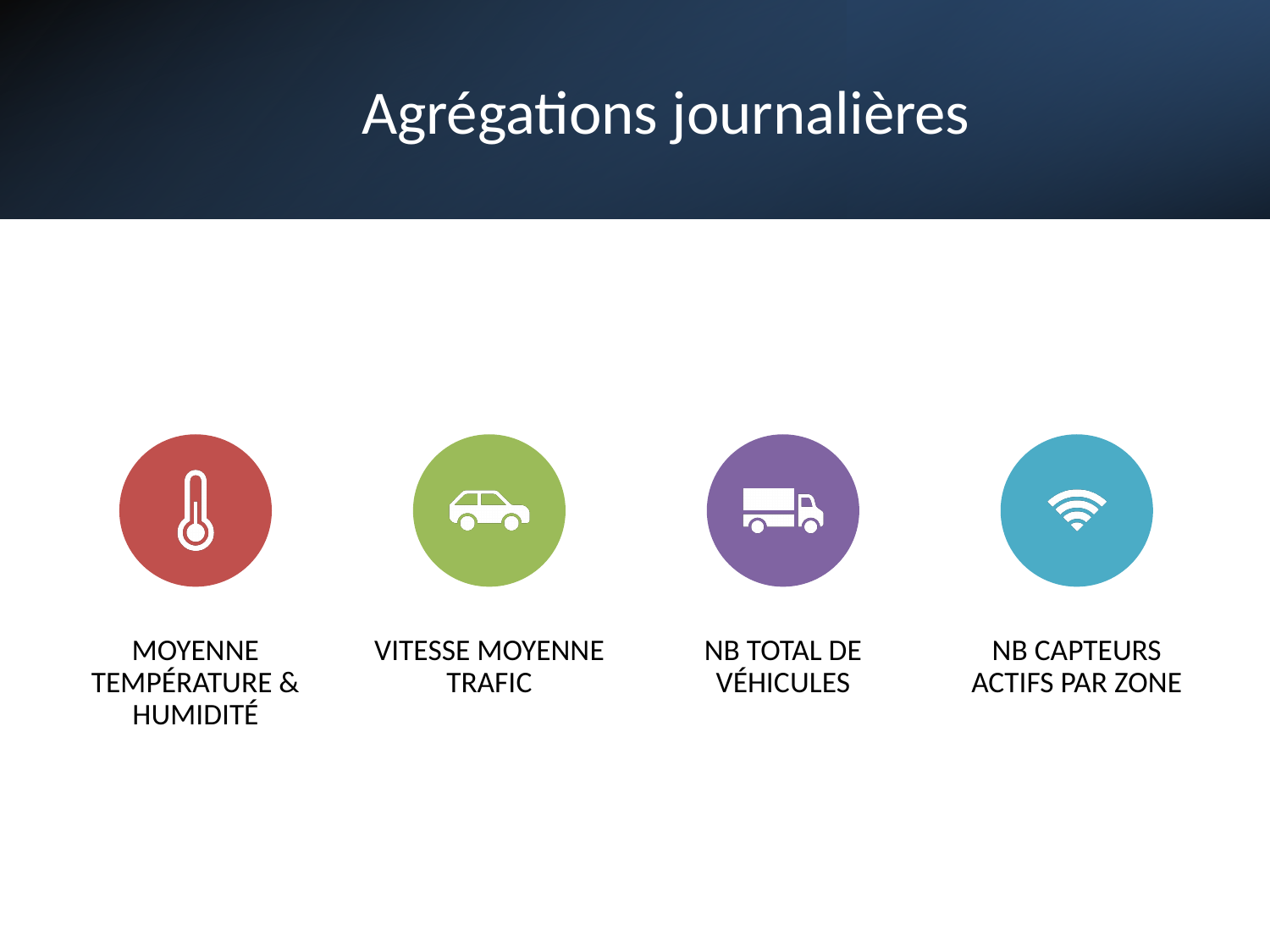

# Agrégations journalières
Moyenne température & humidité
Vitesse moyenne trafic
Nb total de véhicules
Nb capteurs actifs par zone